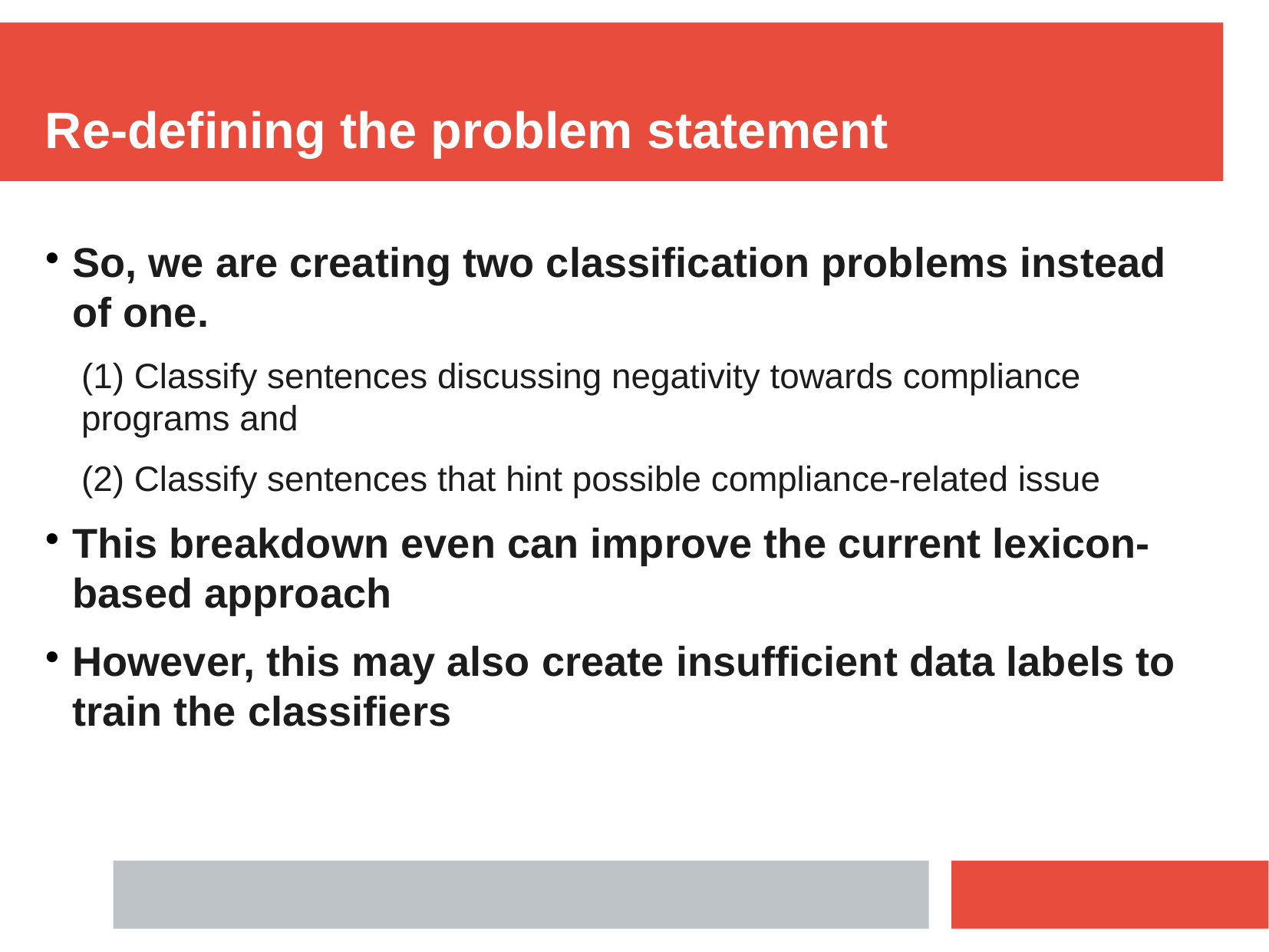

Re-defining the problem statement
So, we are creating two classification problems instead of one.
(1) Classify sentences discussing negativity towards compliance programs and
(2) Classify sentences that hint possible compliance-related issue
This breakdown even can improve the current lexicon-based approach
However, this may also create insufficient data labels to train the classifiers